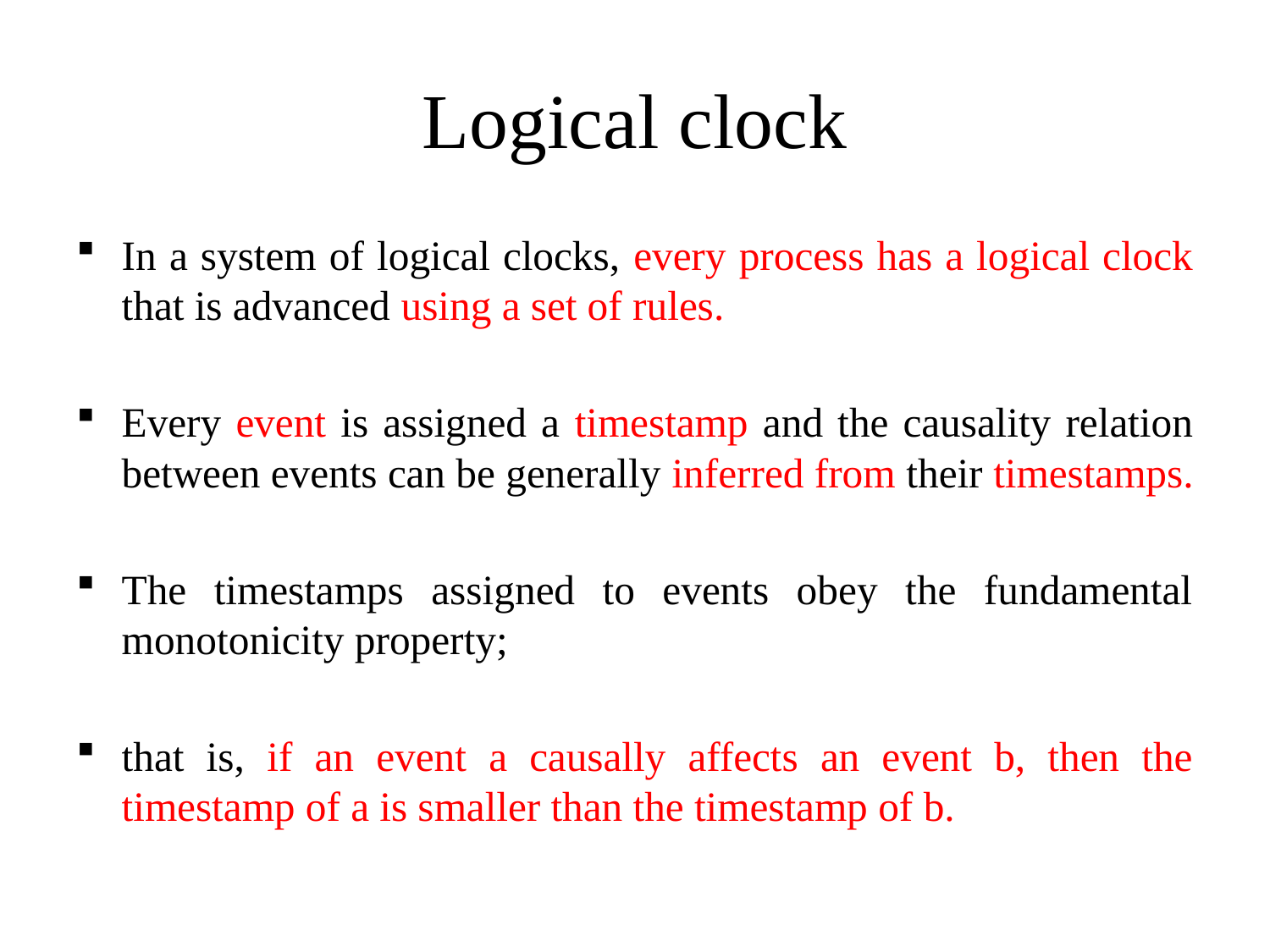

# Logical clock
In a system of logical clocks, every process has a logical clock that is advanced using a set of rules.

Every event is assigned a timestamp and the causality relation between events can be generally inferred from their timestamps.

The timestamps assigned to events obey the fundamental monotonicity property;

that is, if an event a causally affects an event b, then the timestamp of a is smaller than the timestamp of b.